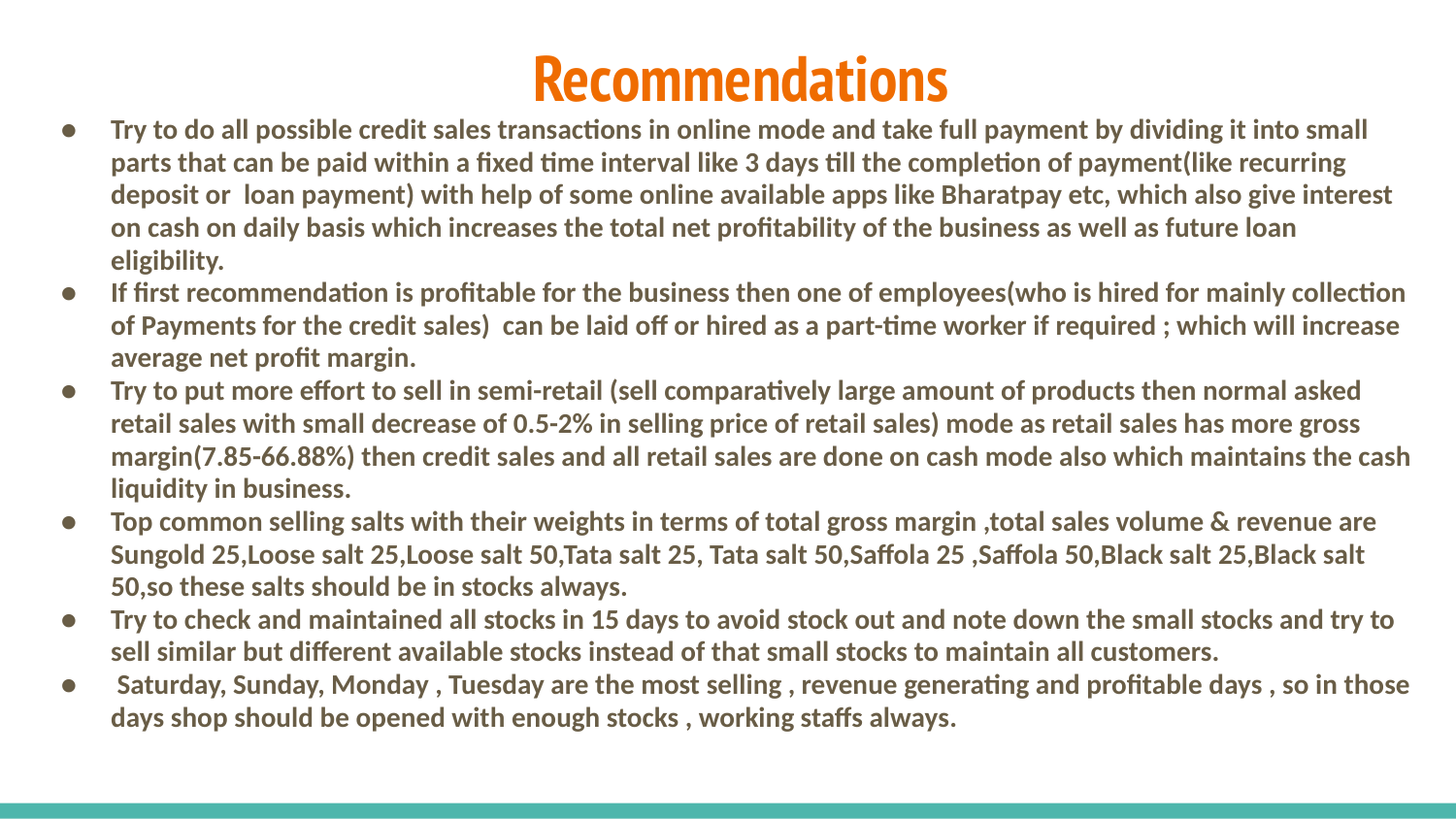

# Recommendations

Try to do all possible credit sales transactions in online mode and take full payment by dividing it into small parts that can be paid within a fixed time interval like 3 days till the completion of payment(like recurring deposit or  loan payment) with help of some online available apps like Bharatpay etc, which also give interest on cash on daily basis which increases the total net profitability of the business as well as future loan eligibility.
If first recommendation is profitable for the business then one of employees(who is hired for mainly collection of Payments for the credit sales)  can be laid off or hired as a part-time worker if required ; which will increase average net profit margin.
Try to put more effort to sell in semi-retail (sell comparatively large amount of products then normal asked retail sales with small decrease of 0.5-2% in selling price of retail sales) mode as retail sales has more gross margin(7.85-66.88%) then credit sales and all retail sales are done on cash mode also which maintains the cash liquidity in business.
Top common selling salts with their weights in terms of total gross margin ,total sales volume & revenue are Sungold 25,Loose salt 25,Loose salt 50,Tata salt 25, Tata salt 50,Saffola 25 ,Saffola 50,Black salt 25,Black salt 50,so these salts should be in stocks always.
Try to check and maintained all stocks in 15 days to avoid stock out and note down the small stocks and try to sell similar but different available stocks instead of that small stocks to maintain all customers.
 Saturday, Sunday, Monday , Tuesday are the most selling , revenue generating and profitable days , so in those days shop should be opened with enough stocks , working staffs always.